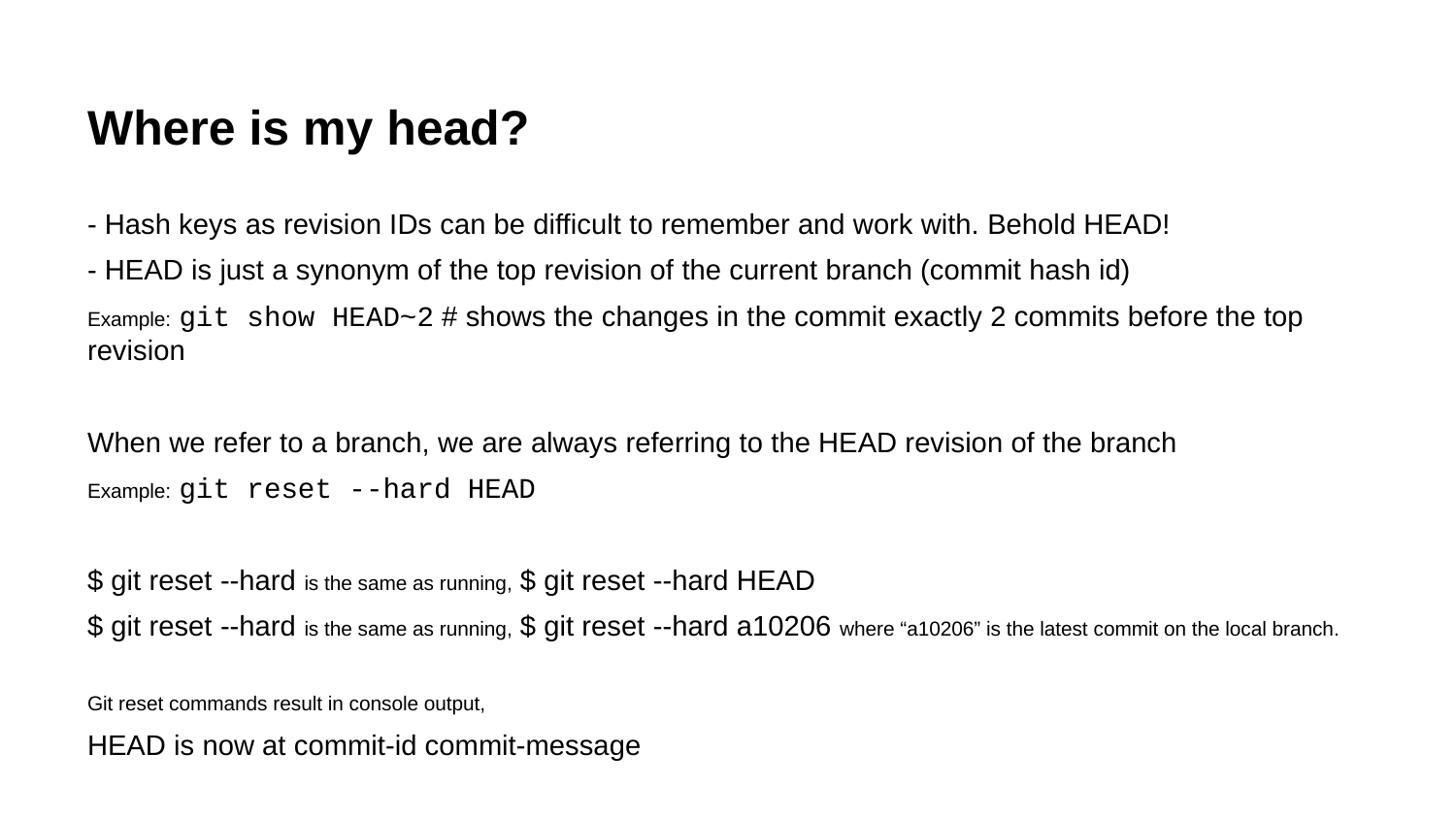

# Where is my head?
- Hash keys as revision IDs can be difficult to remember and work with. Behold HEAD!
- HEAD is just a synonym of the top revision of the current branch (commit hash id)
Example: git show HEAD~2 # shows the changes in the commit exactly 2 commits before the top revision

When we refer to a branch, we are always referring to the HEAD revision of the branch
Example: git reset --hard HEAD

$ git reset --hard is the same as running, $ git reset --hard HEAD
$ git reset --hard is the same as running, $ git reset --hard a10206 where “a10206” is the latest commit on the local branch.

Git reset commands result in console output,
HEAD is now at commit-id commit-message